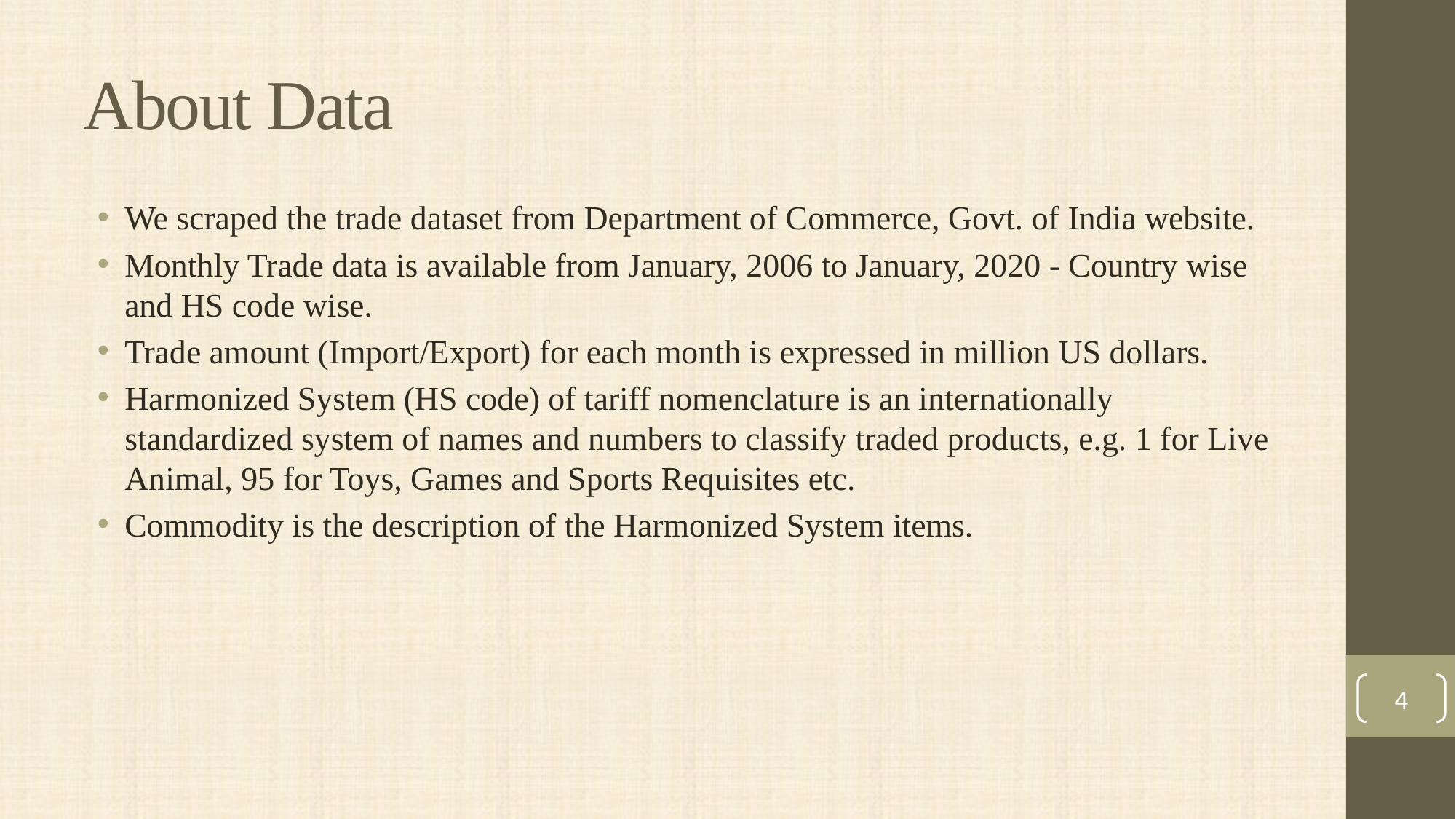

# About Data
We scraped the trade dataset from Department of Commerce, Govt. of India website.
Monthly Trade data is available from January, 2006 to January, 2020 - Country wise and HS code wise.
Trade amount (Import/Export) for each month is expressed in million US dollars.
Harmonized System (HS code) of tariff nomenclature is an internationally standardized system of names and numbers to classify traded products, e.g. 1 for Live Animal, 95 for Toys, Games and Sports Requisites etc.
Commodity is the description of the Harmonized System items.
4